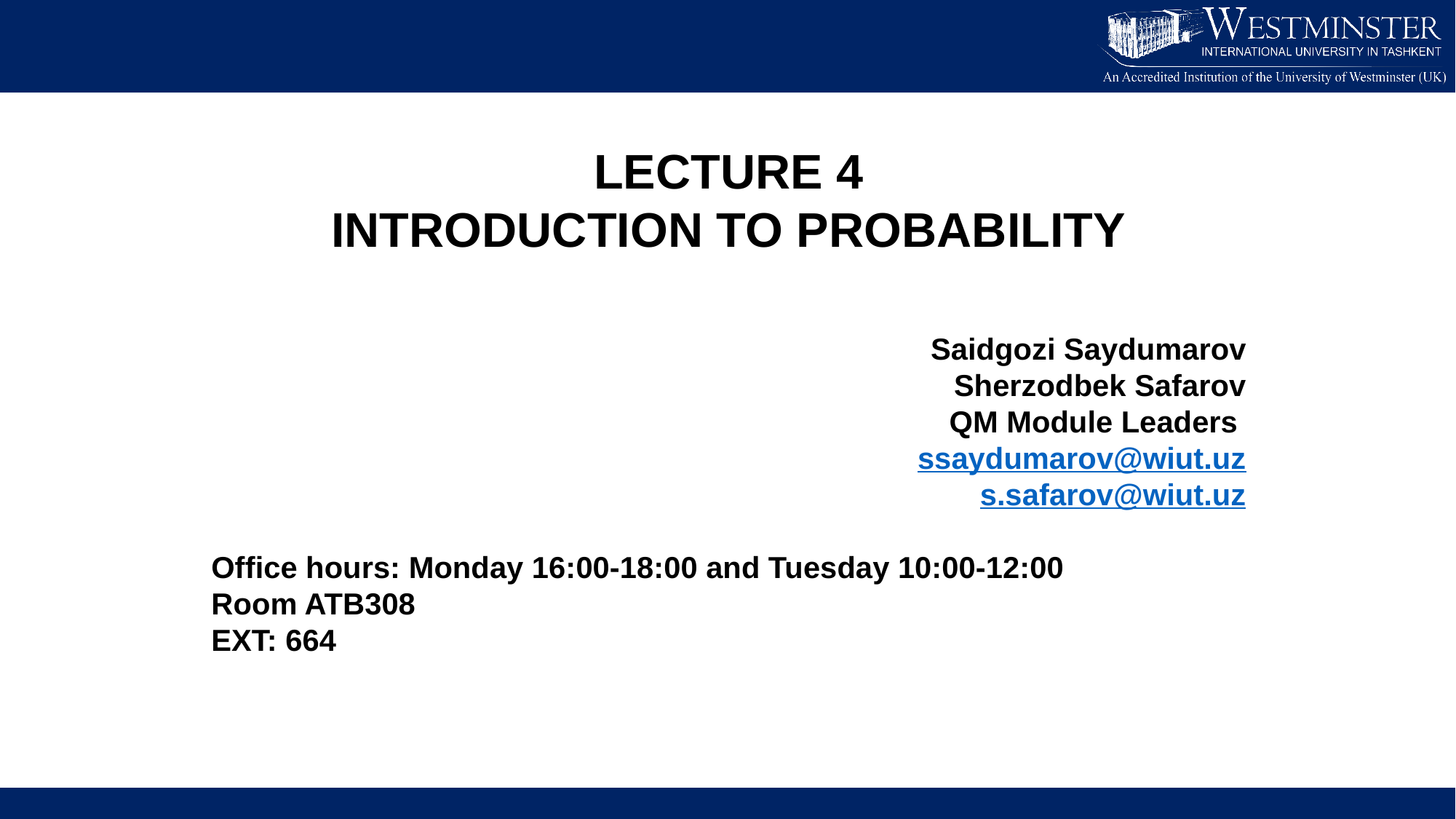

LECTURE 4
INTRODUCTION TO PROBABILITY

Saidgozi Saydumarov
Sherzodbek Safarov
QM Module Leaders
ssaydumarov@wiut.uz
s.safarov@wiut.uz

Office hours: Monday 16:00-18:00 and Tuesday 10:00-12:00
Room ATB308
EXT: 664